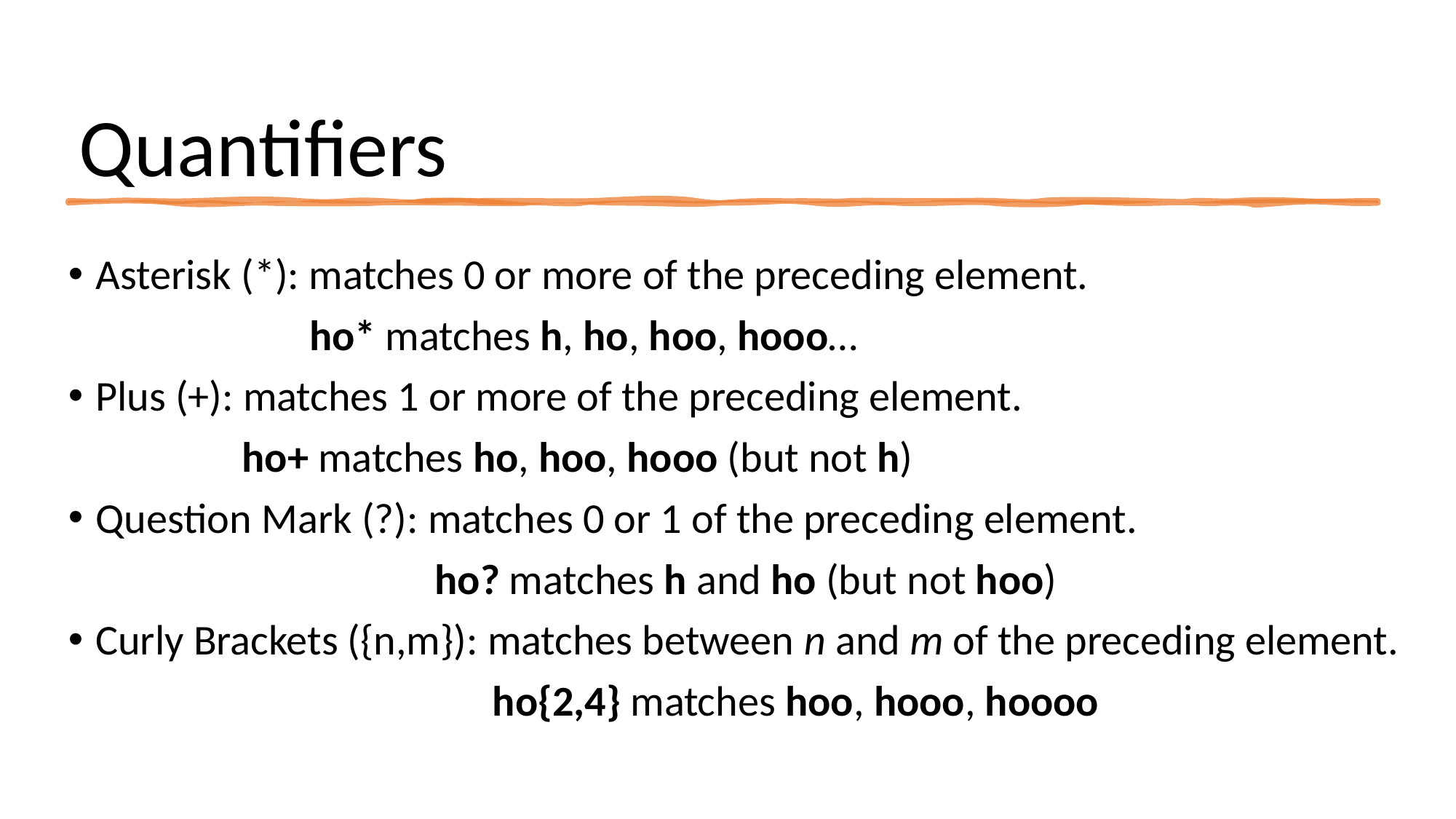

# Quantifiers

Asterisk (*): matches 0 or more of the preceding element.
                         ho* matches h, ho, hoo, hooo…
Plus (+): matches 1 or more of the preceding element.
                  ho+ matches ho, hoo, hooo (but not h)
Question Mark (?): matches 0 or 1 of the preceding element.
                                      ho? matches h and ho (but not hoo)
Curly Brackets ({n,m}): matches between n and m of the preceding element.
                                            ho{2,4} matches hoo, hooo, hoooo